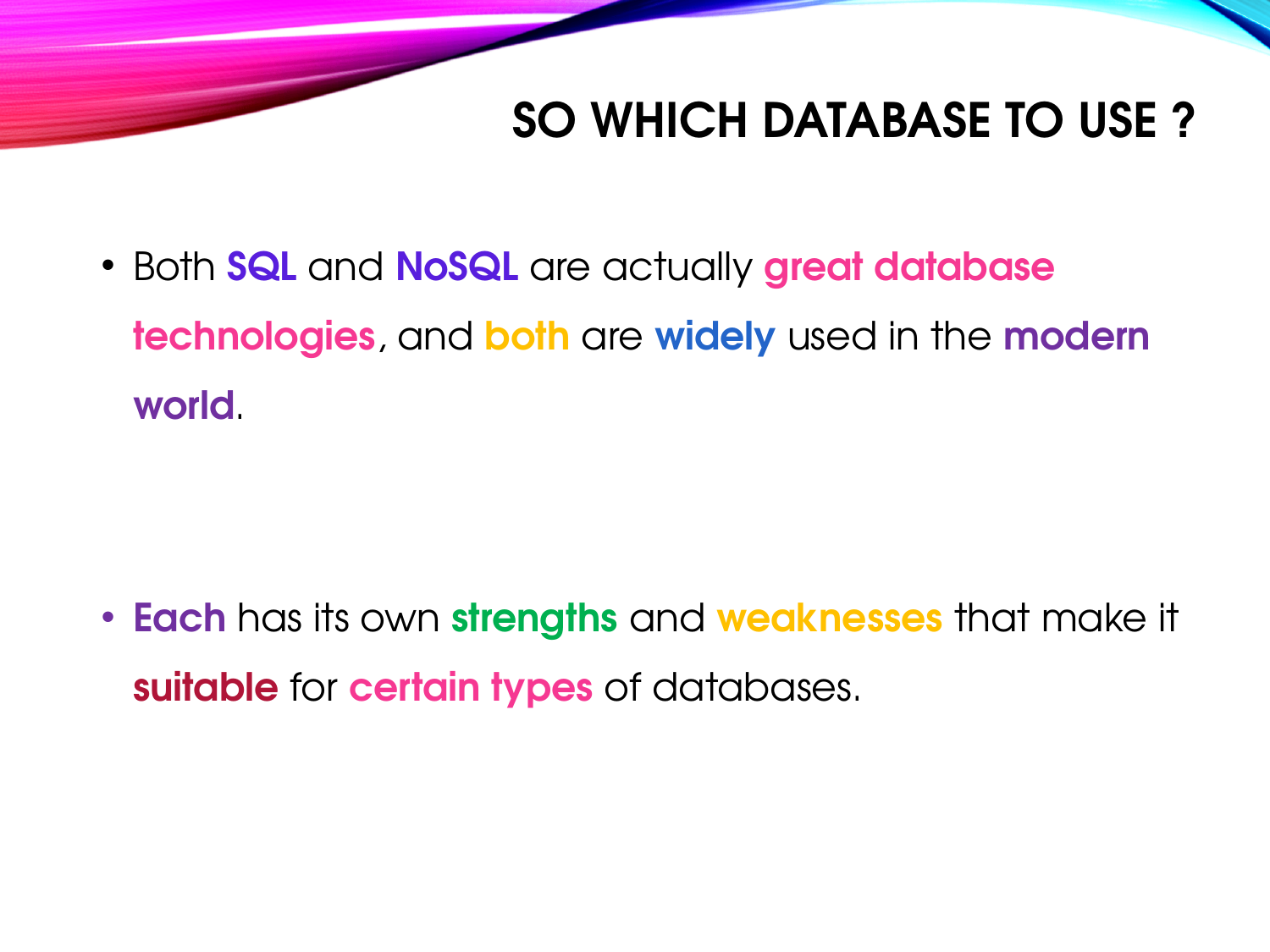

# So which database to use ?
Both SQL and NoSQL are actually great database technologies, and both are widely used in the modern world.

Each has its own strengths and weaknesses that make it suitable for certain types of databases.